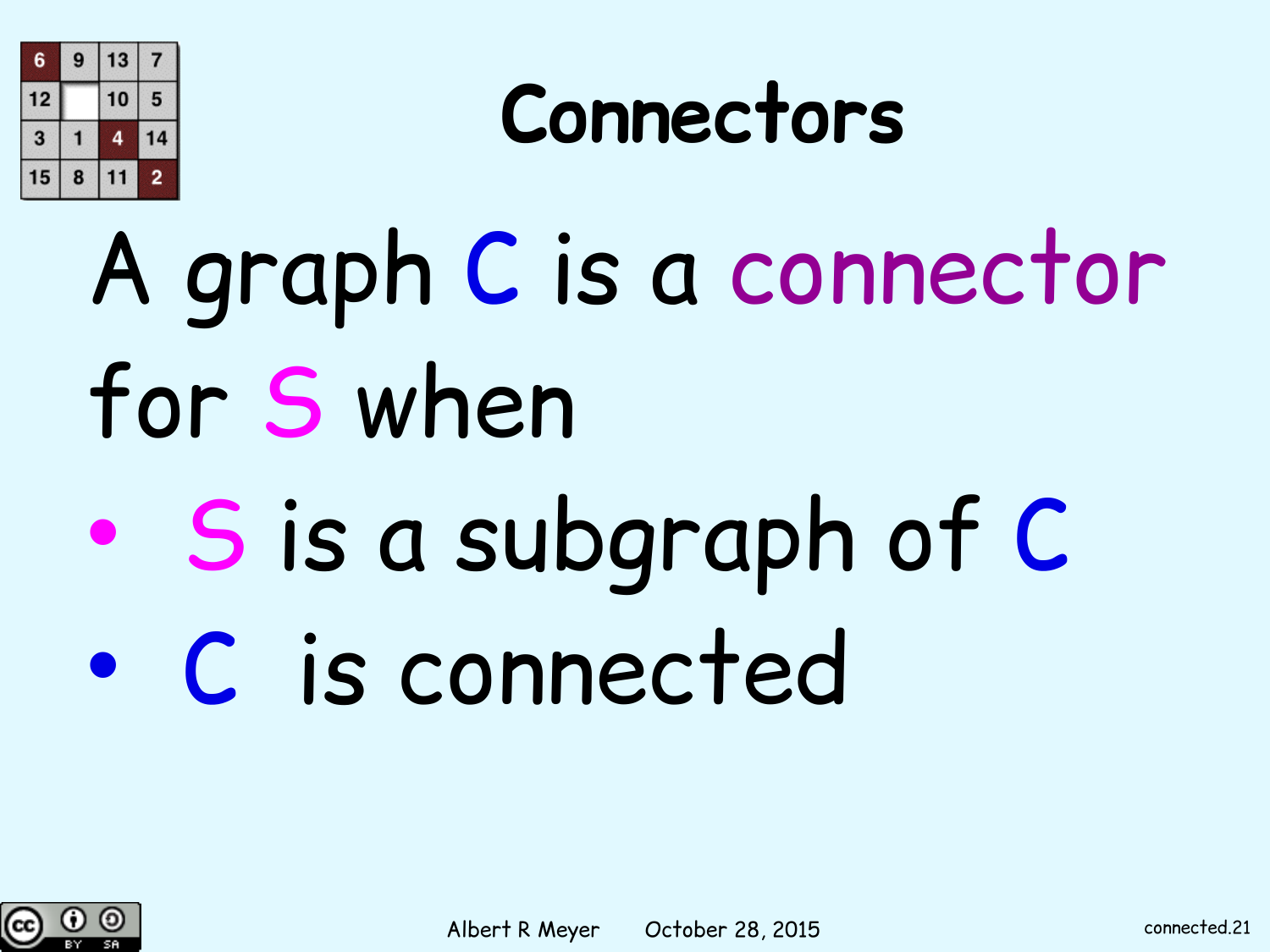

# Connectors
A graph C is a connector
for S when
S is a subgraph of C
C  is connected

connected.21